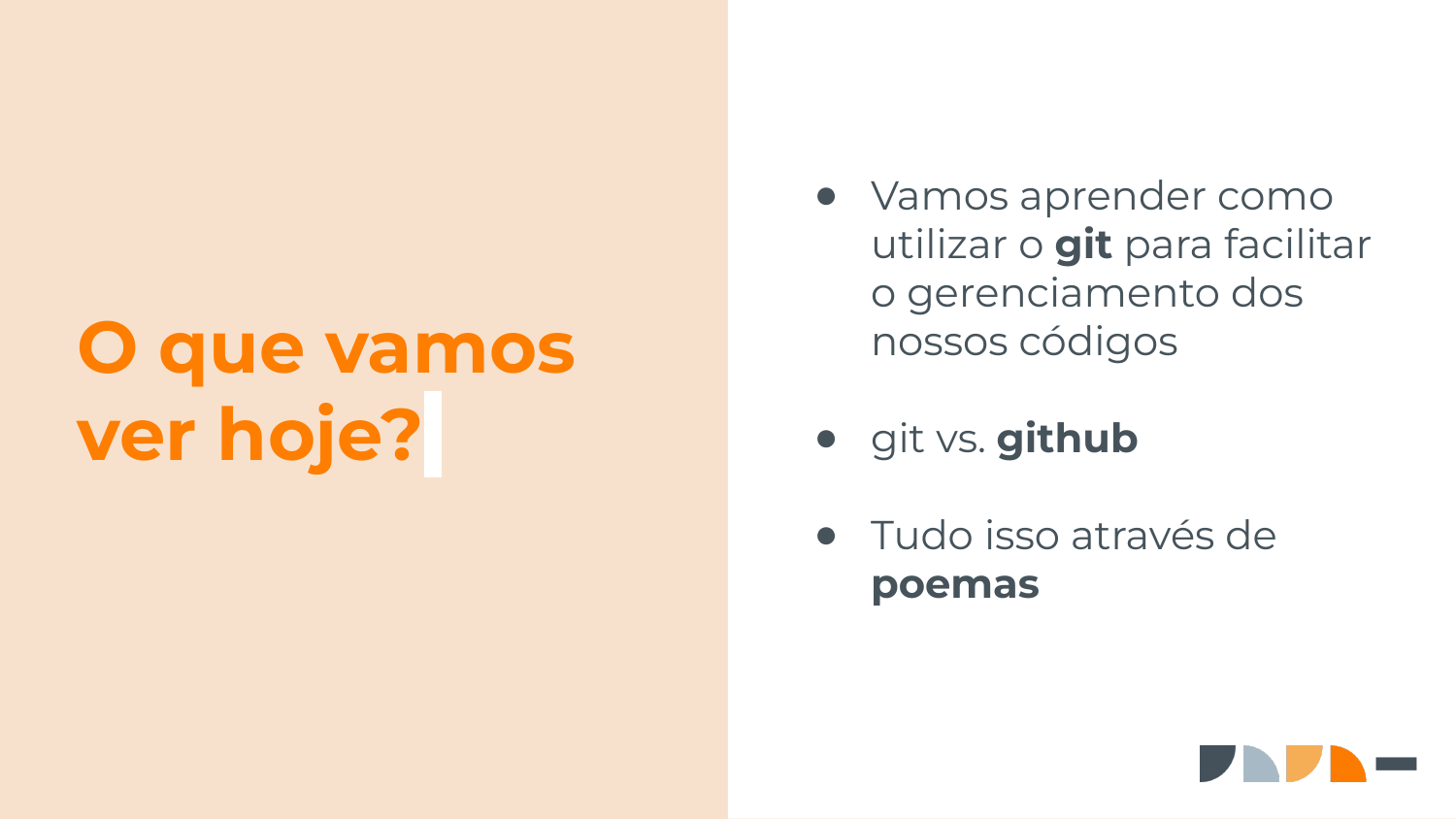

Vamos aprender como utilizar o git para facilitar o gerenciamento dos nossos códigos

git vs. github

Tudo isso através de poemas
# O que vamos ver hoje?